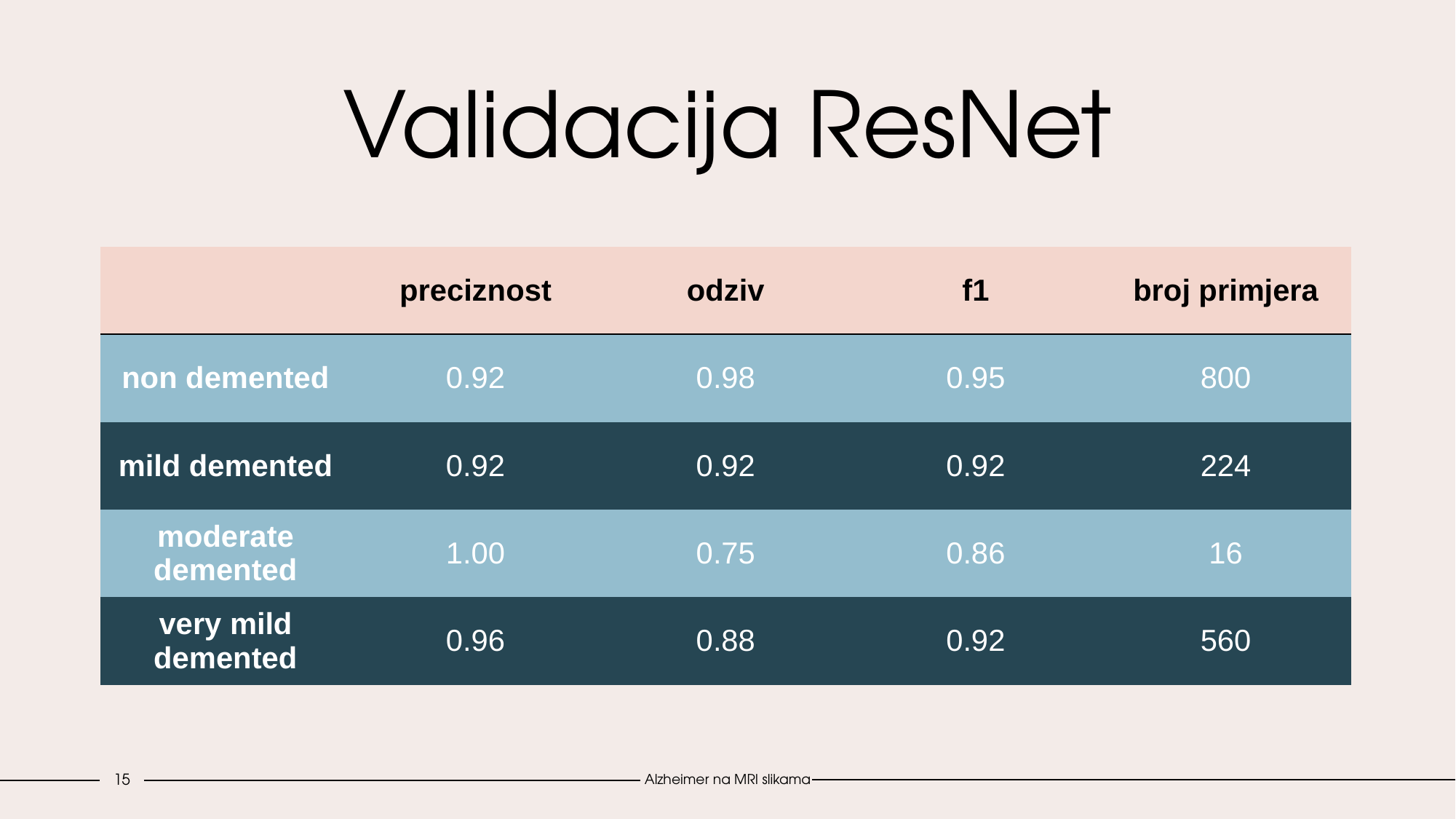

# Validacija ResNet
|  | preciznost | odziv | f1 | broj primjera |
| --- | --- | --- | --- | --- |
| non demented | 0.92 | 0.98 | 0.95 | 800 |
| mild demented | 0.92 | 0.92 | 0.92 | 224 |
| moderate demented | 1.00 | 0.75 | 0.86 | 16 |
| very mild demented | 0.96 | 0.88 | 0.92 | 560 |
15
Alzheimer na MRI slikama